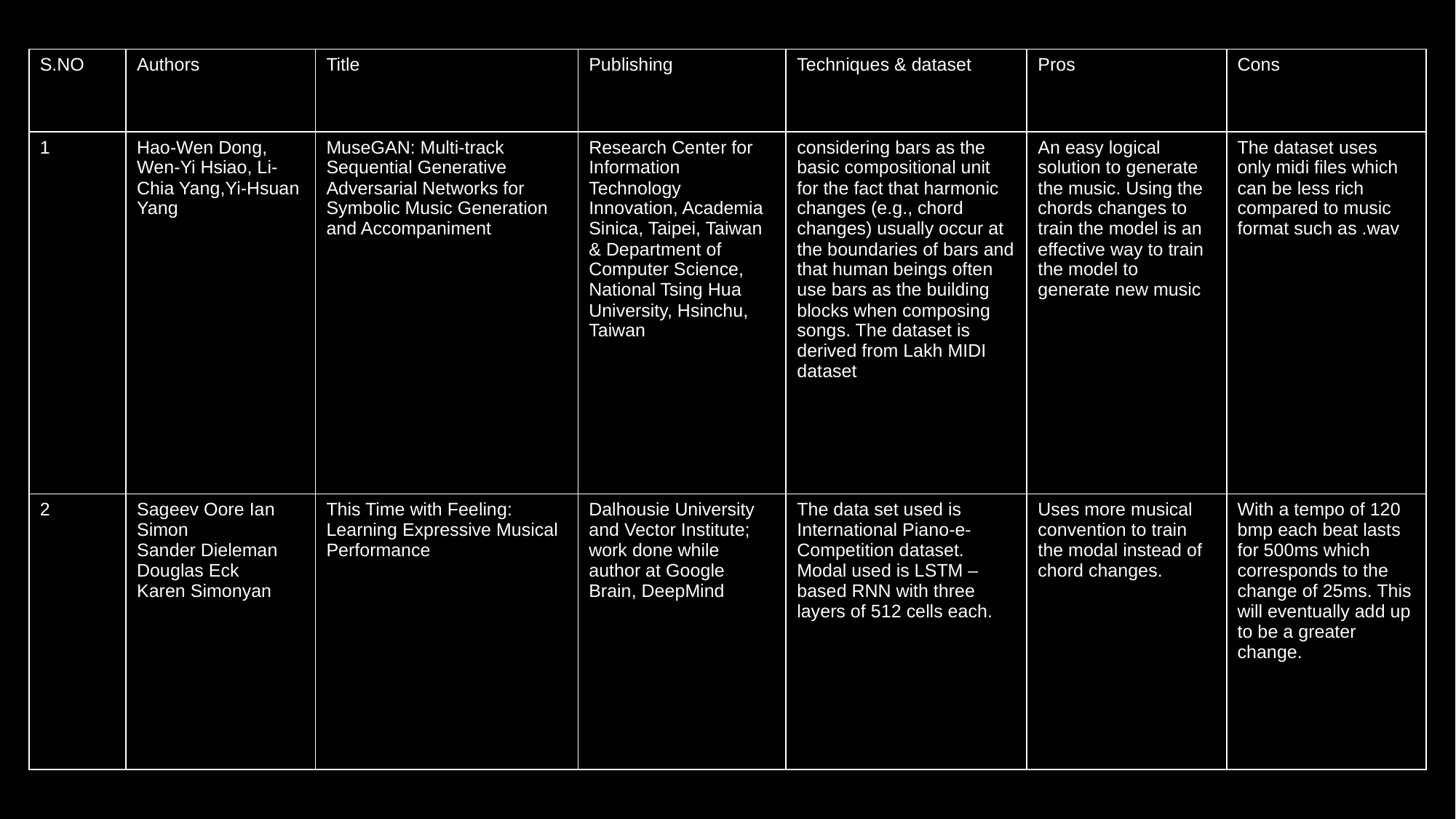

| S.NO | Authors | Title | Publishing | Techniques & dataset | Pros | Cons |
| --- | --- | --- | --- | --- | --- | --- |
| 1 | Hao-Wen Dong, Wen-Yi Hsiao, Li-Chia Yang,Yi-Hsuan Yang | MuseGAN: Multi-track Sequential Generative Adversarial Networks for Symbolic Music Generation and Accompaniment | Research Center for Information Technology Innovation, Academia Sinica, Taipei, Taiwan & Department of Computer Science, National Tsing Hua University, Hsinchu, Taiwan | considering bars as the basic compositional unit for the fact that harmonic changes (e.g., chord changes) usually occur at the boundaries of bars and that human beings often use bars as the building blocks when composing songs. The dataset is derived from Lakh MIDI dataset | An easy logical solution to generate the music. Using the chords changes to train the model is an effective way to train the model to generate new music | The dataset uses only midi files which can be less rich compared to music format such as .wav |
| 2 | Sageev Oore Ian Simon Sander Dieleman Douglas Eck Karen Simonyan | This Time with Feeling: Learning Expressive Musical Performance | Dalhousie University and Vector Institute; work done while author at Google Brain, DeepMind | The data set used is International Piano-e-Competition dataset. Modal used is LSTM – based RNN with three layers of 512 cells each. | Uses more musical convention to train the modal instead of chord changes. | With a tempo of 120 bmp each beat lasts for 500ms which corresponds to the change of 25ms. This will eventually add up to be a greater change. |